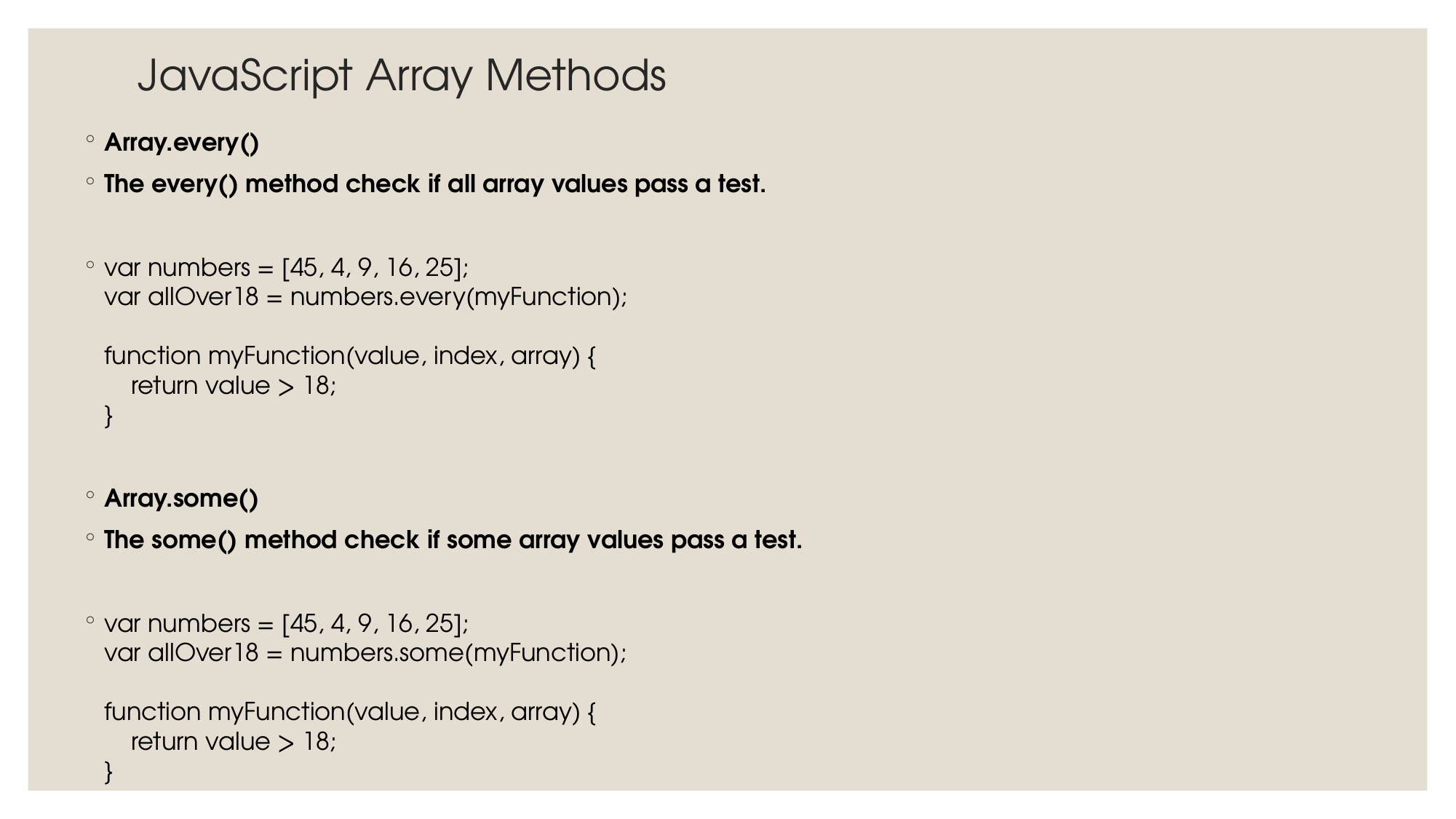

# JavaScript Array Methods
Array.every()
The every() method check if all array values pass a test.

var numbers = [45, 4, 9, 16, 25];
var allOver18 = numbers.every(myFunction);
function myFunction(value, index, array) {
    return value > 18;
}

Array.some()
The some() method check if some array values pass a test.

var numbers = [45, 4, 9, 16, 25];
var allOver18 = numbers.some(myFunction);
function myFunction(value, index, array) {
    return value > 18;
}